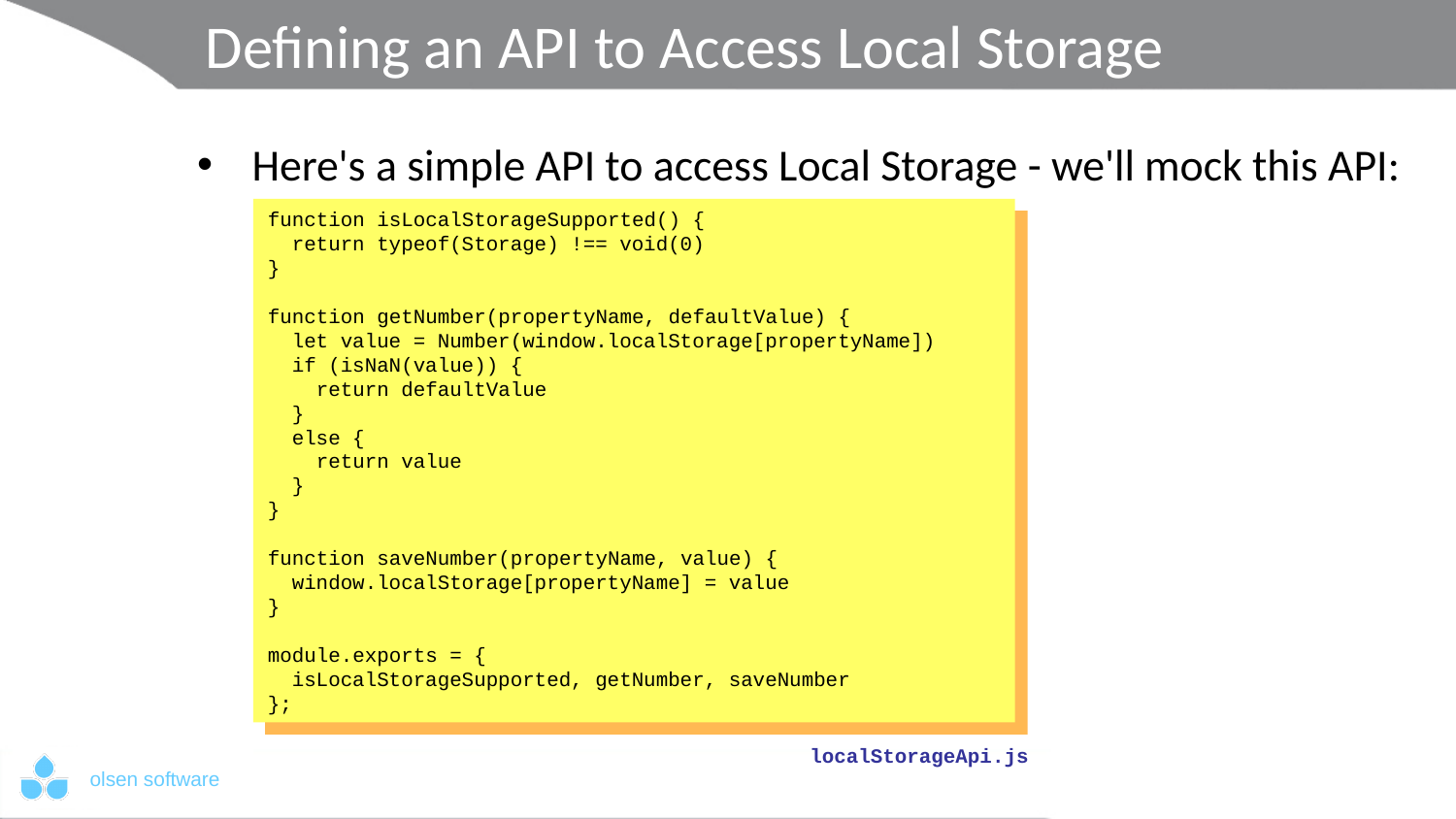

# Defining an API to Access Local Storage
Here's a simple API to access Local Storage - we'll mock this API:
function isLocalStorageSupported() {
  return typeof(Storage) !== void(0)
}

function getNumber(propertyName, defaultValue) {
  let value = Number(window.localStorage[propertyName])
  if (isNaN(value)) {
    return defaultValue
  }
  else {
    return value
  }
}

function saveNumber(propertyName, value) {
  window.localStorage[propertyName] = value
}

module.exports = {
  isLocalStorageSupported, getNumber, saveNumber
};
localStorageApi.js